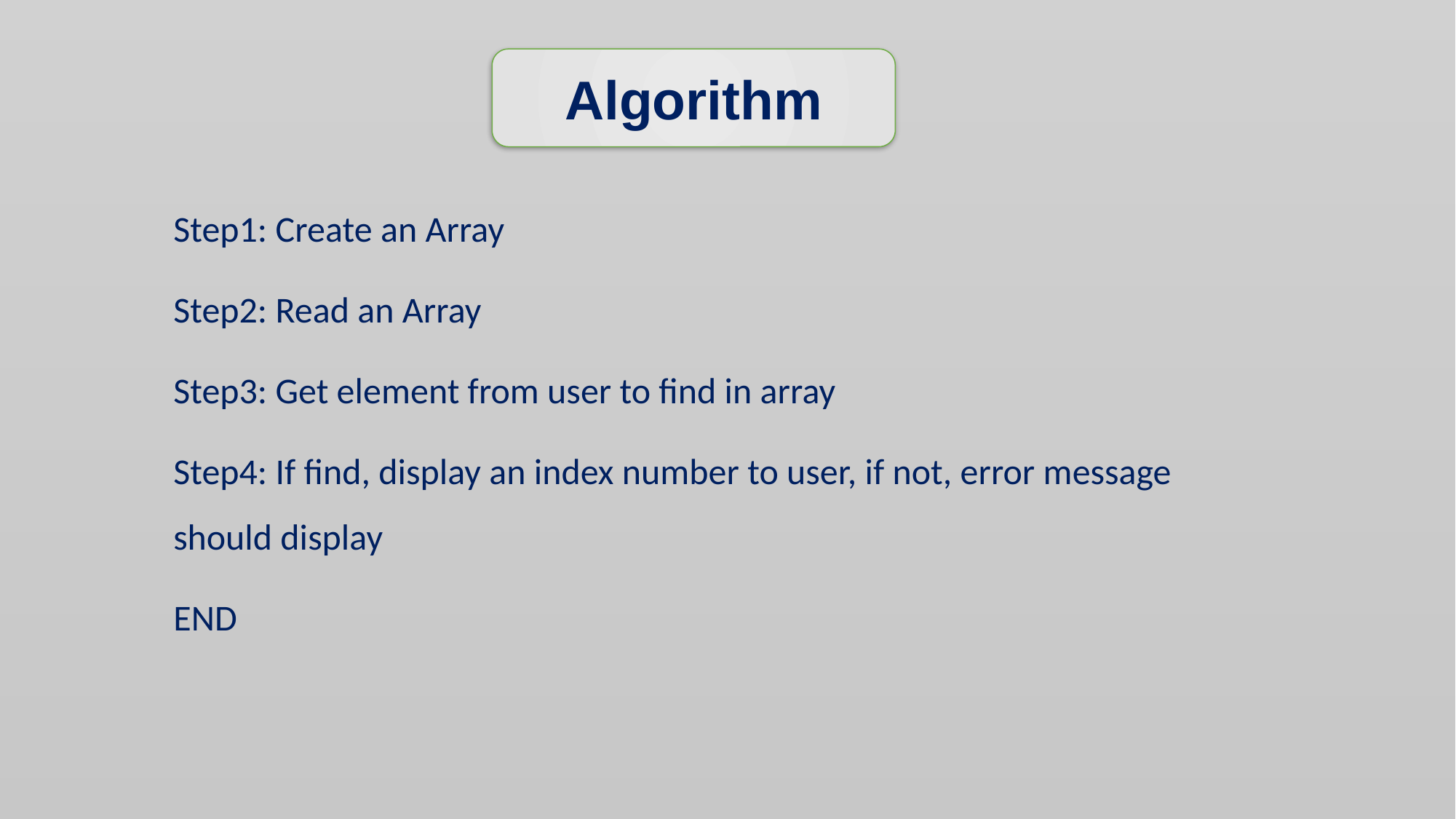

Algorithm
# Step1: Create an Array
Step2: Read an Array
Step3: Get element from user to find in array
Step4: If find, display an index number to user, if not, error message should display
END